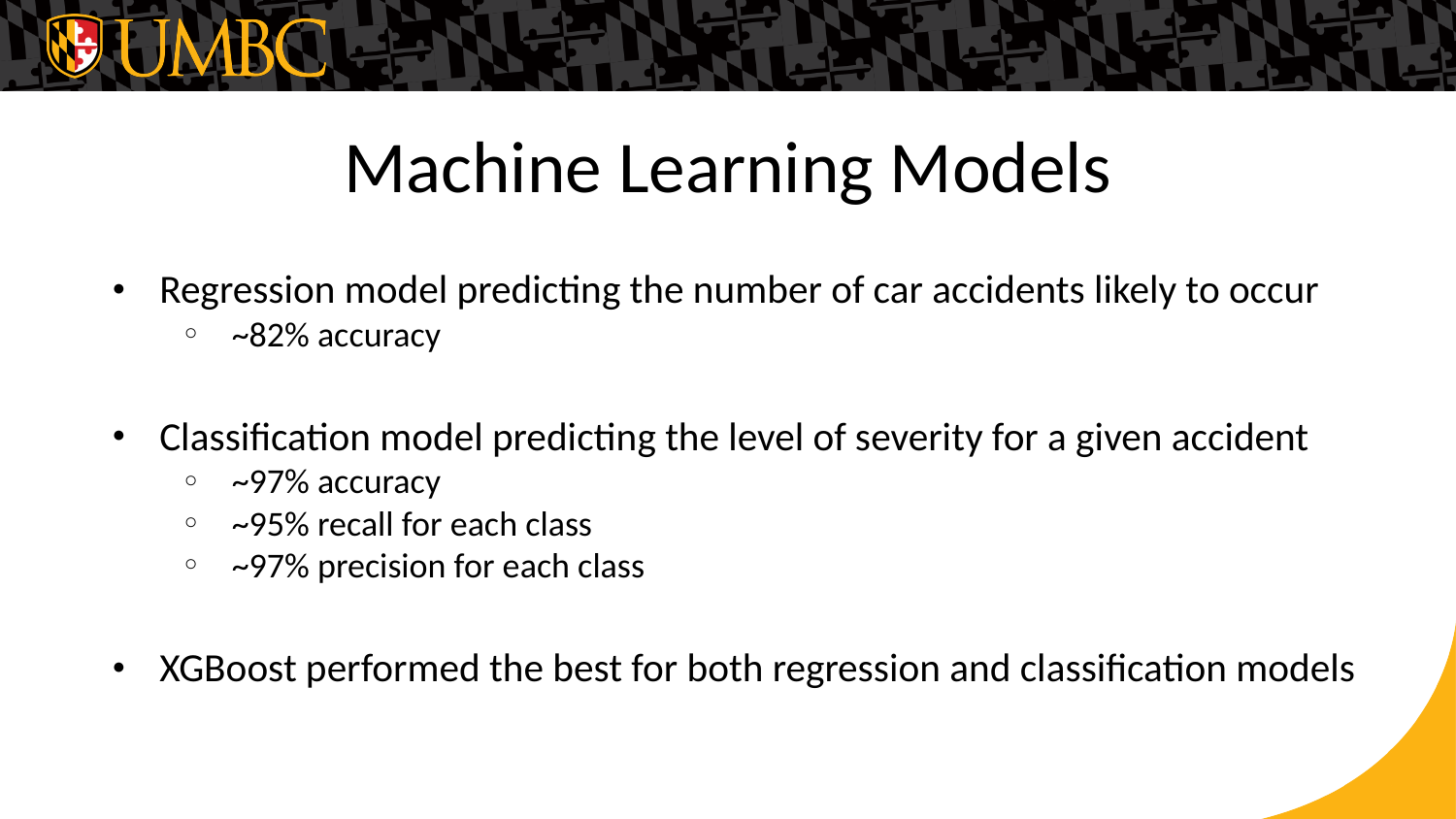

# Machine Learning Models
Regression model predicting the number of car accidents likely to occur
~82% accuracy

Classification model predicting the level of severity for a given accident
~97% accuracy
~95% recall for each class
~97% precision for each class

XGBoost performed the best for both regression and classification models